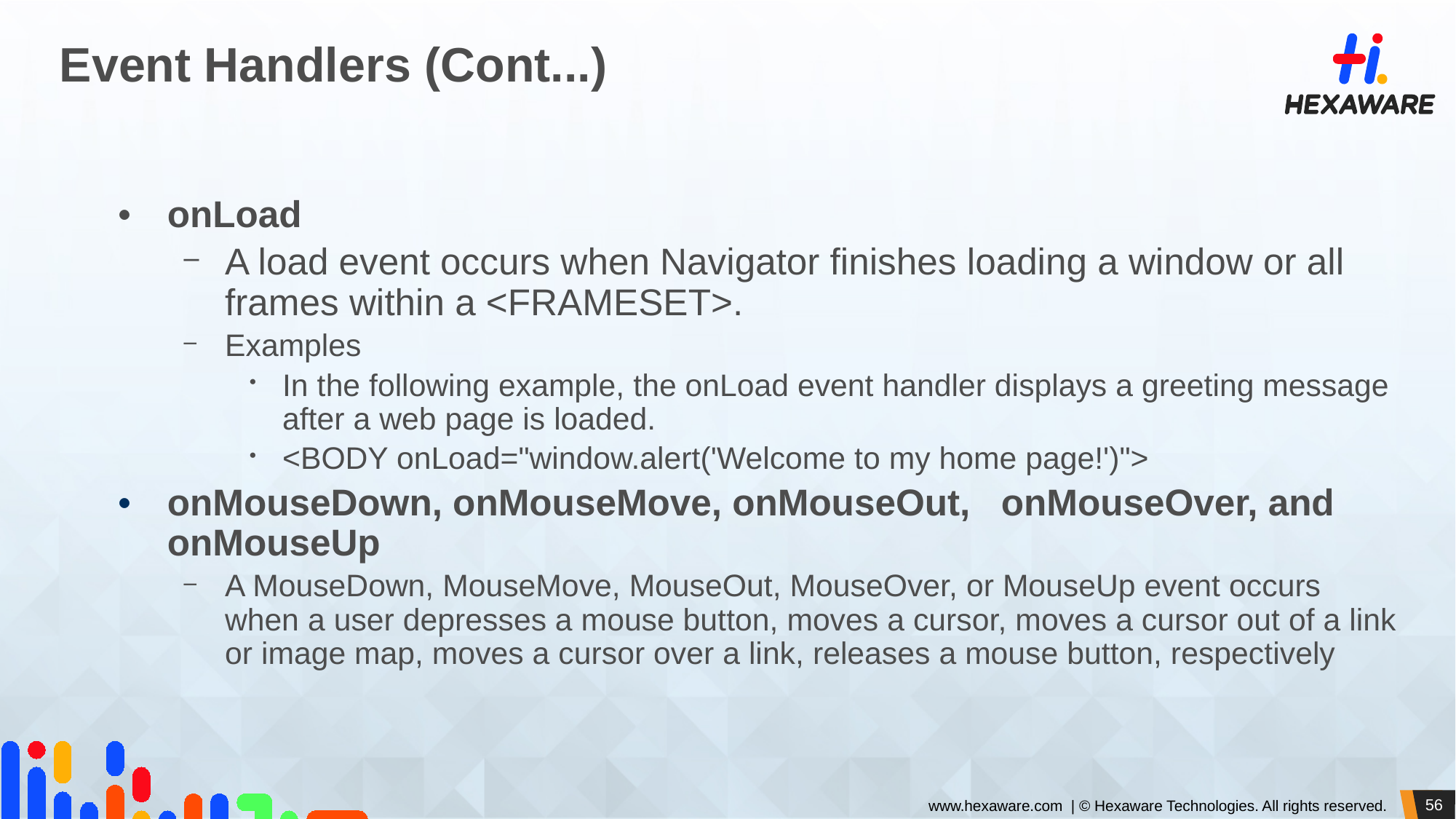

# Event Handlers (Cont...)
onLoad
A load event occurs when Navigator finishes loading a window or all frames within a <FRAMESET>.
Examples
In the following example, the onLoad event handler displays a greeting message after a web page is loaded.
<BODY onLoad="window.alert('Welcome to my home page!')">
onMouseDown, onMouseMove, onMouseOut,   onMouseOver, and onMouseUp
A MouseDown, MouseMove, MouseOut, MouseOver, or MouseUp event occurs when a user depresses a mouse button, moves a cursor, moves a cursor out of a link or image map, moves a cursor over a link, releases a mouse button, respectively